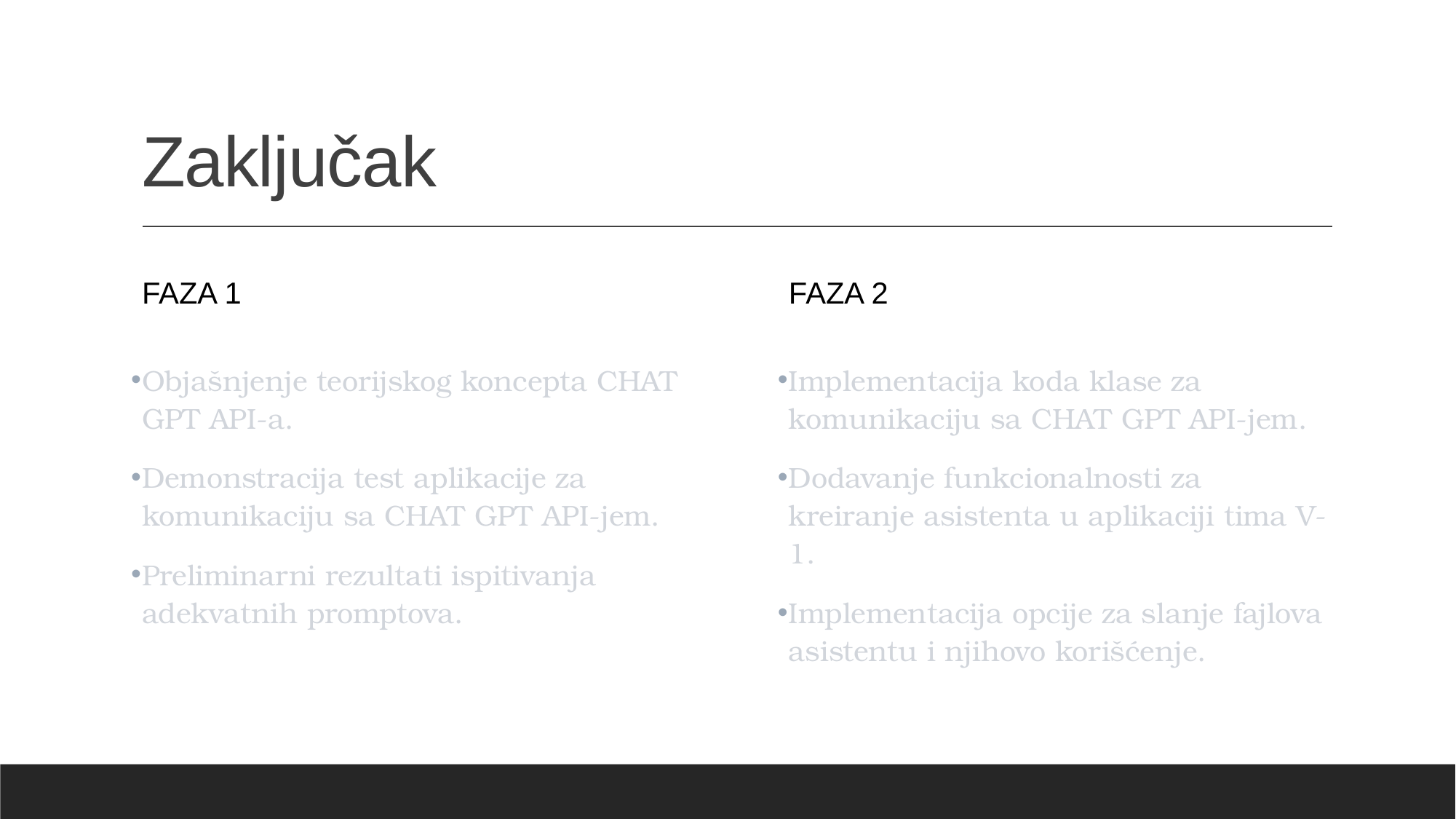

# Zaključak
FAZA 1
Faza 2
Implementacija koda klase za komunikaciju sa CHAT GPT API-jem.
Dodavanje funkcionalnosti za kreiranje asistenta u aplikaciji tima V-1.
Implementacija opcije za slanje fajlova asistentu i njihovo korišćenje.

Objašnjenje teorijskog koncepta CHAT GPT API-a.
Demonstracija test aplikacije za komunikaciju sa CHAT GPT API-jem.
Preliminarni rezultati ispitivanja adekvatnih promptova.